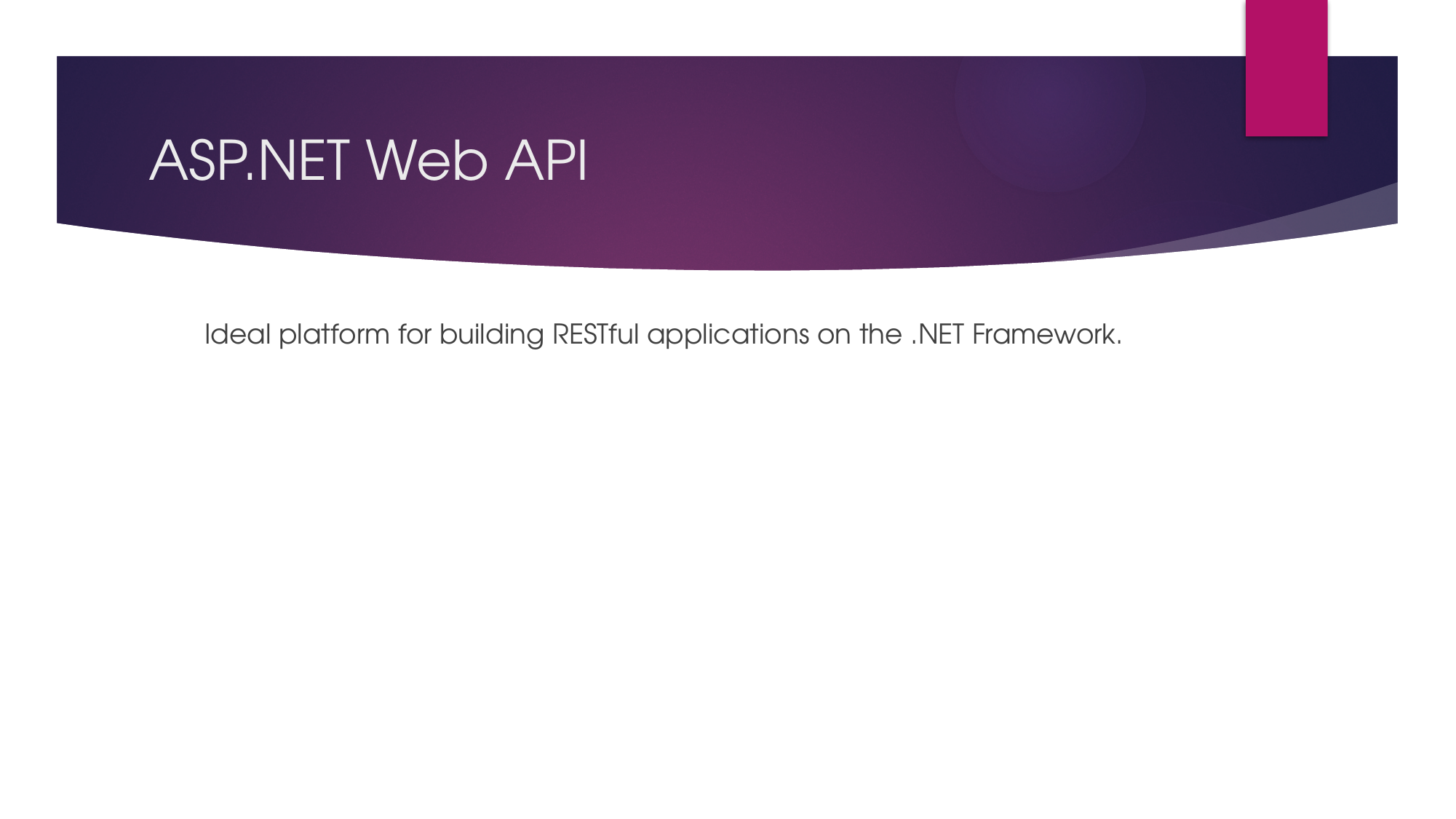

# ASP.NET Web API
Ideal platform for building RESTful applications on the .NET Framework.